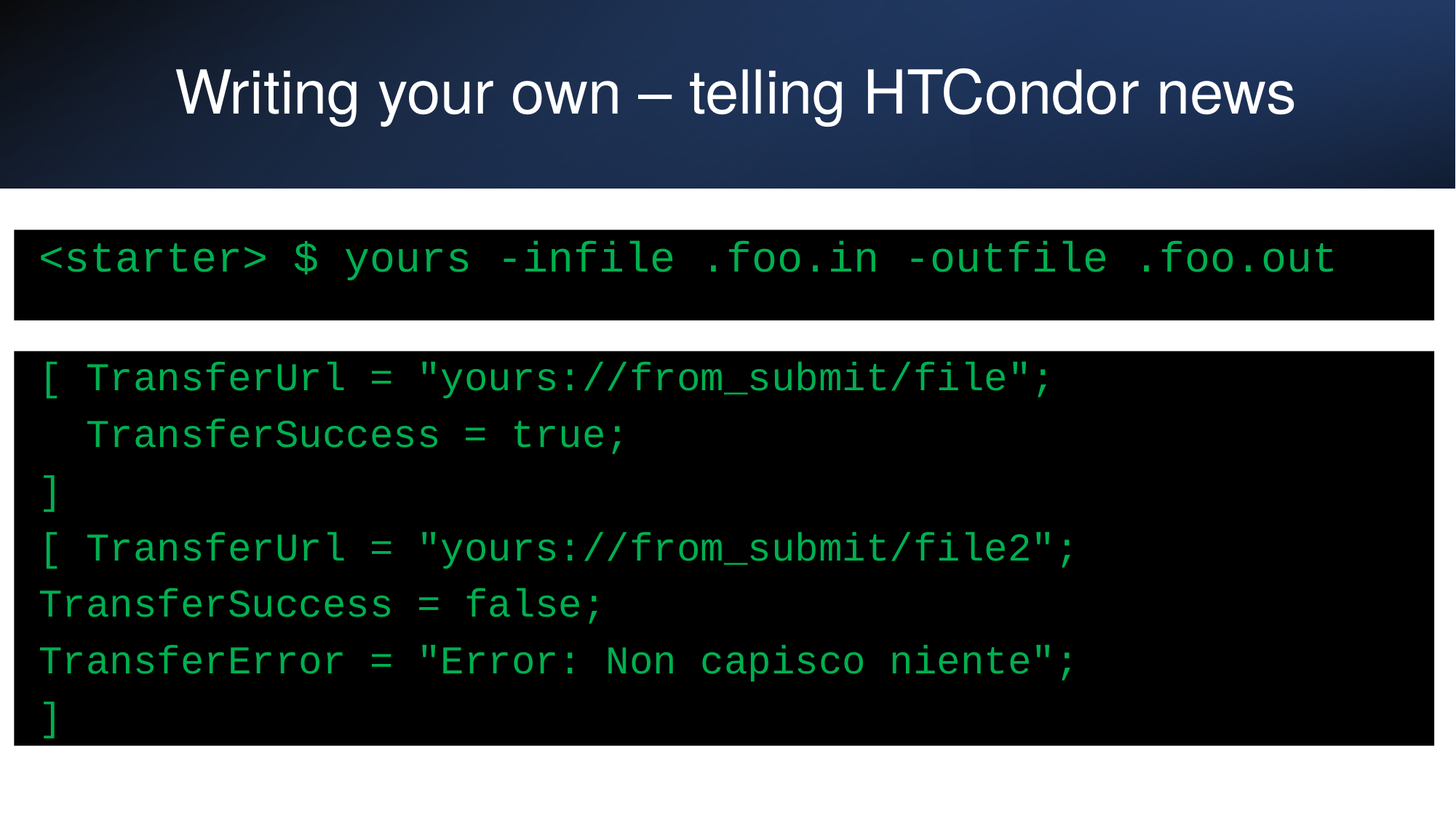

# Writing your own – telling HTCondor news
<starter> $ yours -infile .foo.in -outfile .foo.out

[ TransferUrl = "yours://from_submit/file";
  TransferSuccess = true;
]
[ TransferUrl = "yours://from_submit/file2";
TransferSuccess = false;
TransferError = "Error: Non capisco niente";
]